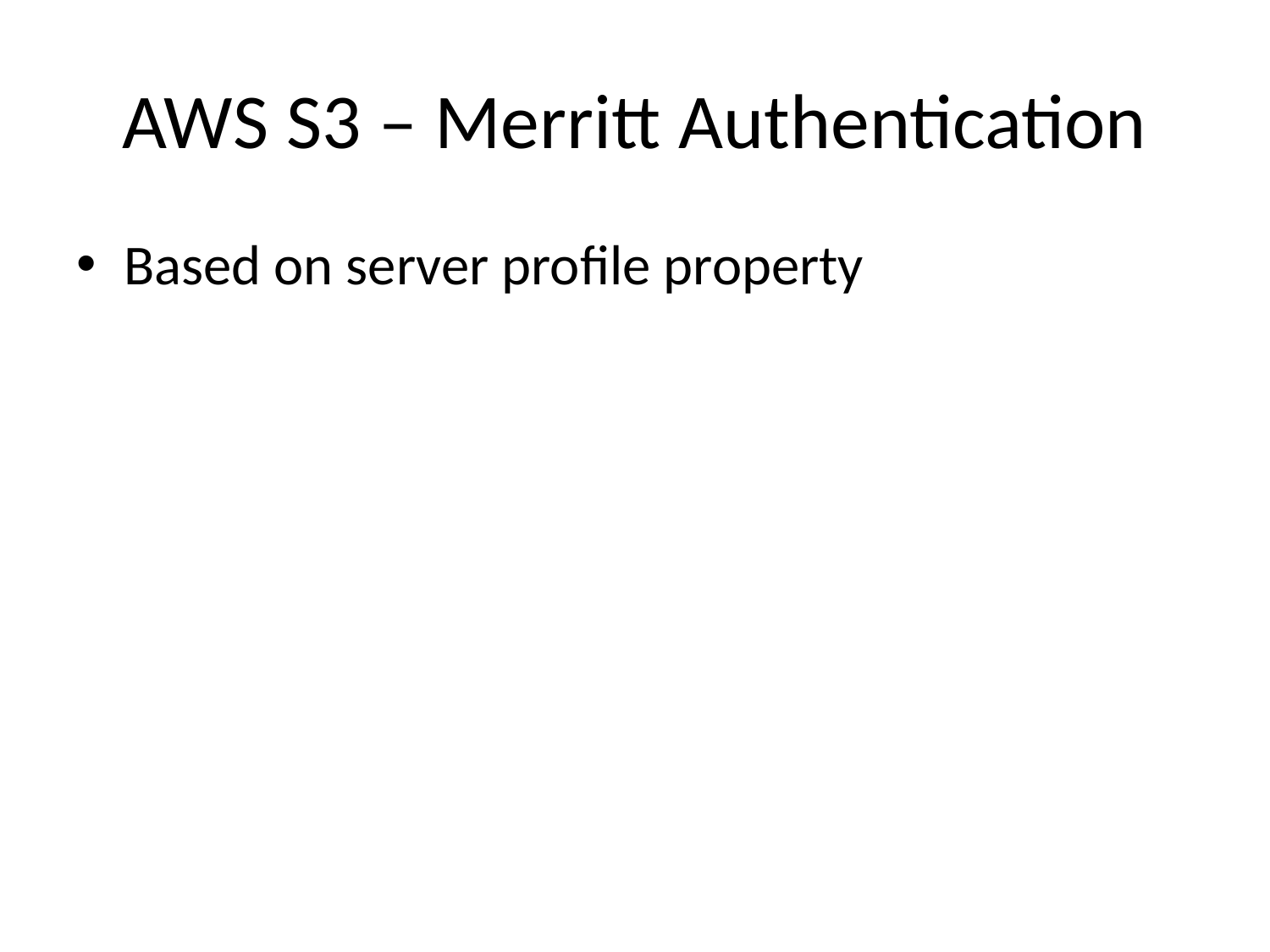

# AWS S3 – Merritt Authentication
Based on server profile property